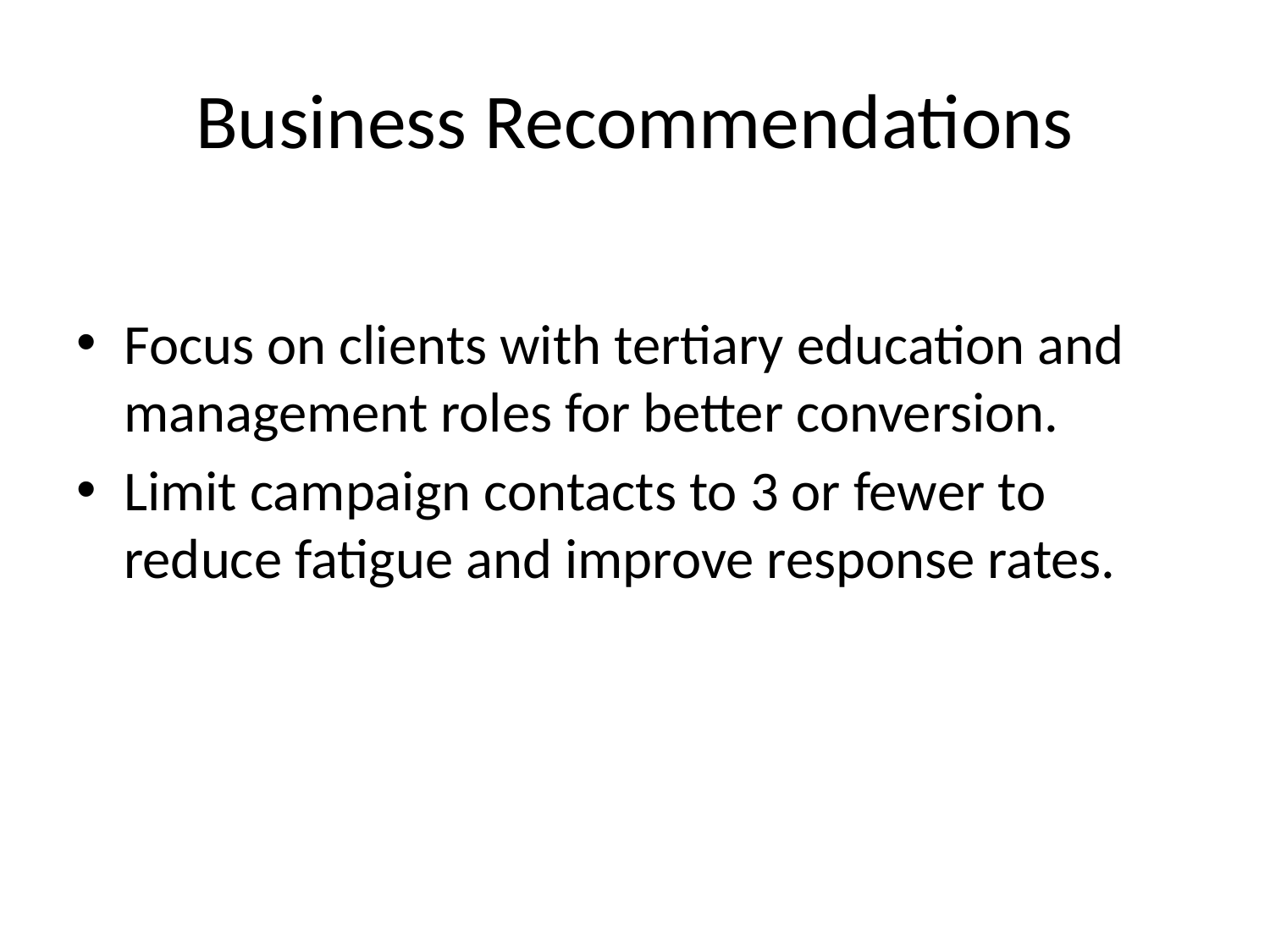

# Business Recommendations

Focus on clients with tertiary education and management roles for better conversion.
Limit campaign contacts to 3 or fewer to reduce fatigue and improve response rates.